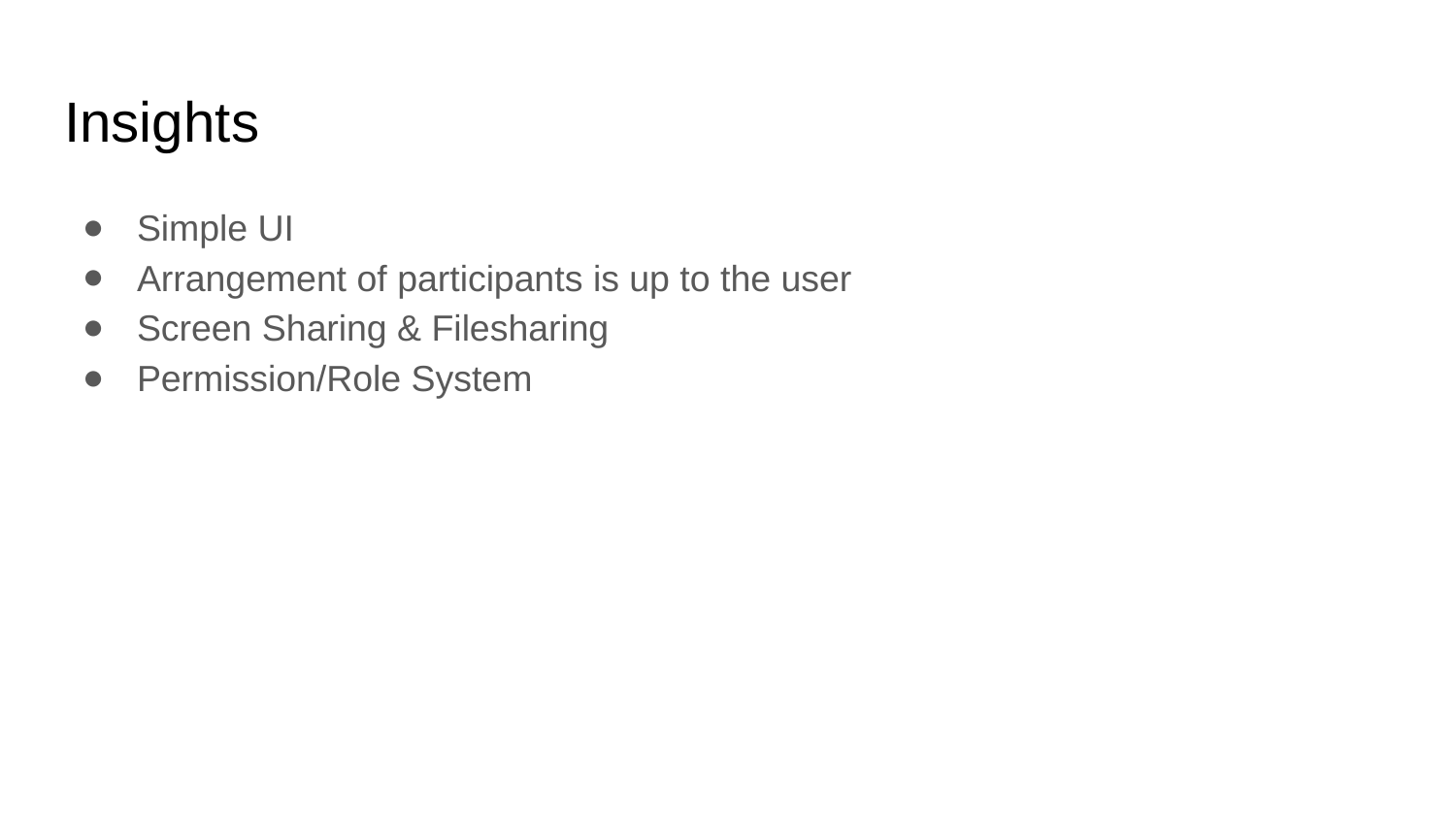

# Insights
Simple UI
Arrangement of participants is up to the user
Screen Sharing & Filesharing
Permission/Role System